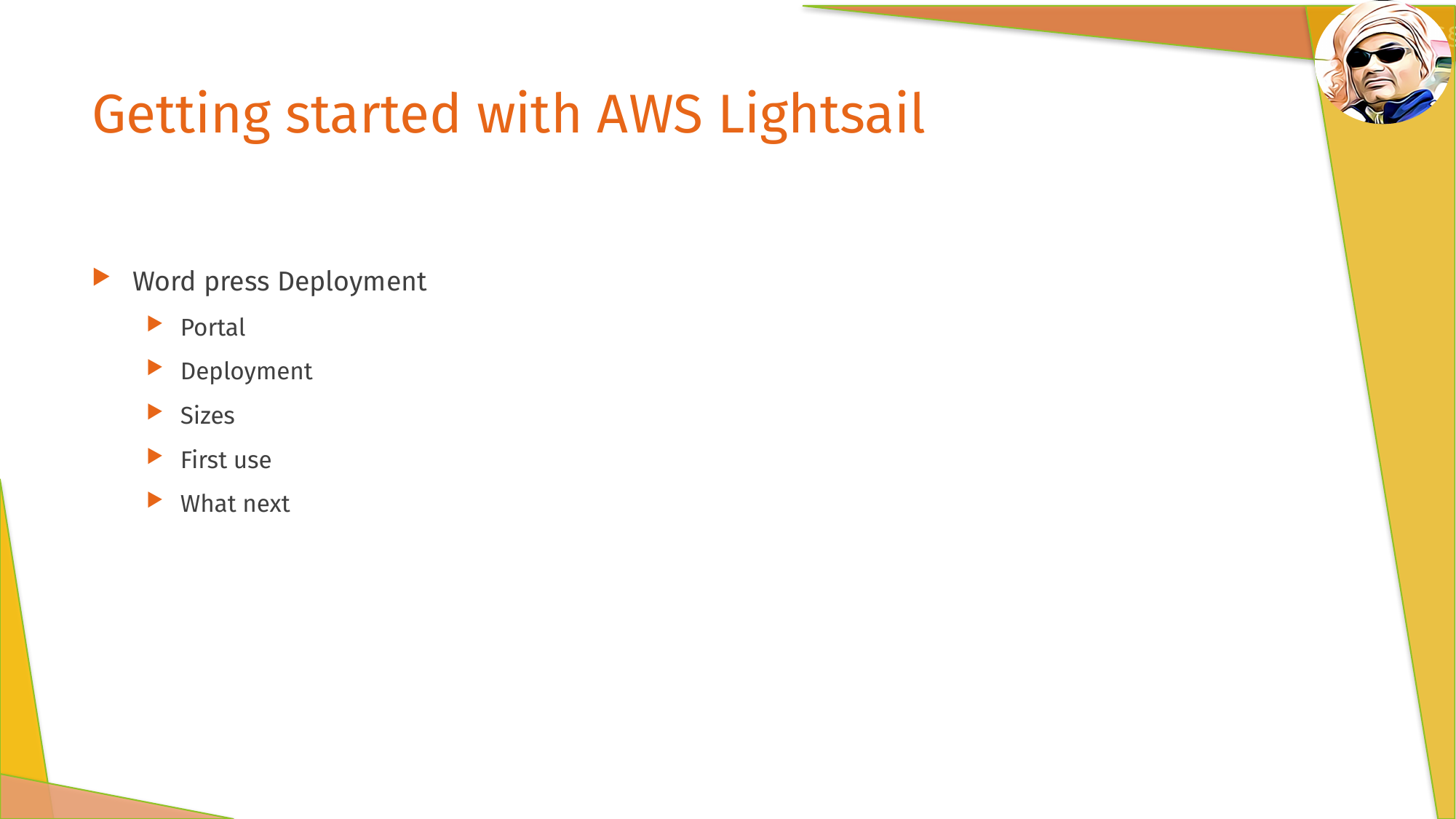

# Getting started with AWS Lightsail
Word press Deployment
Portal
Deployment
Sizes
First use
What next